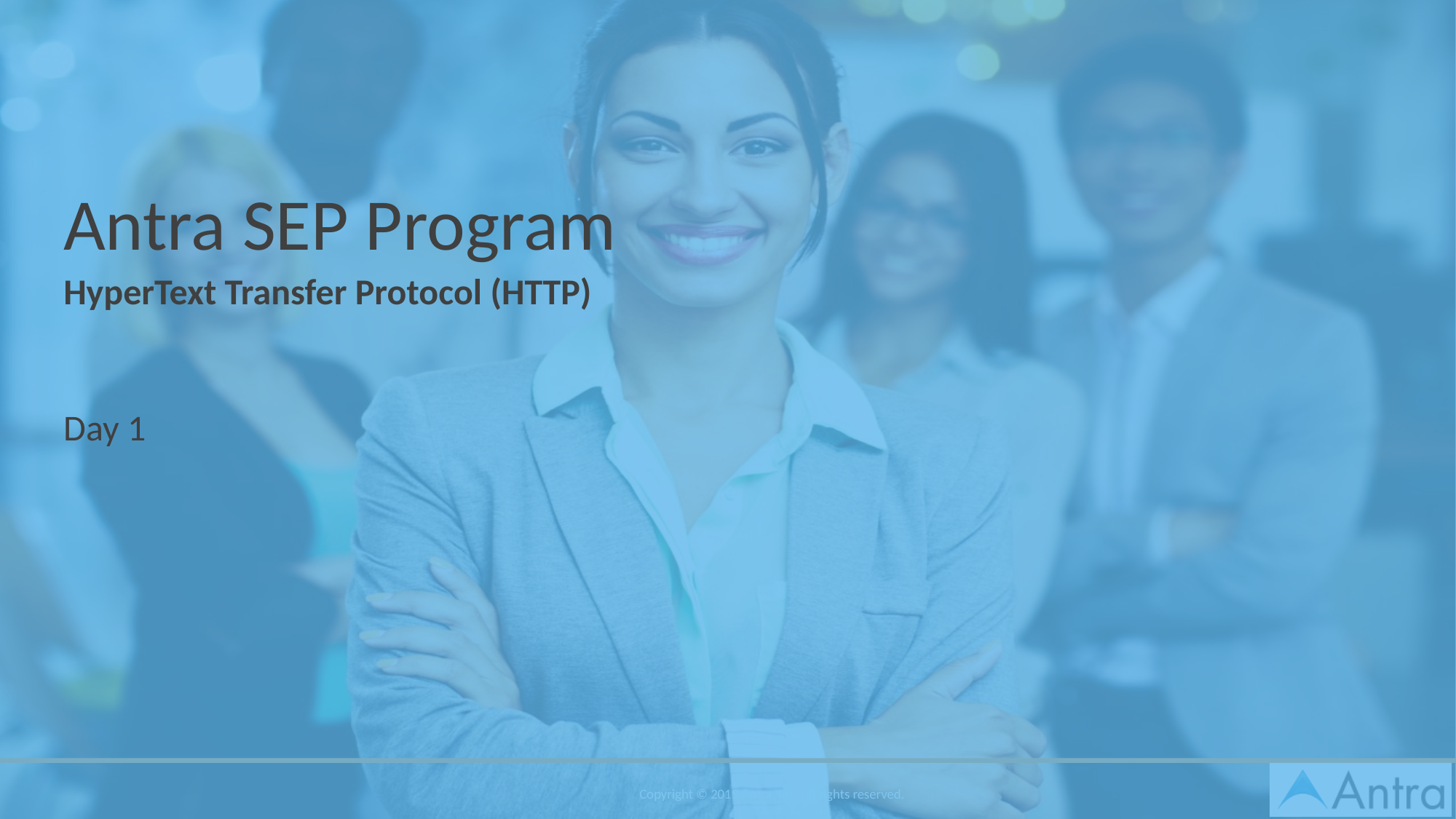

# Antra SEP Program
HyperText Transfer Protocol (HTTP)
Day 1